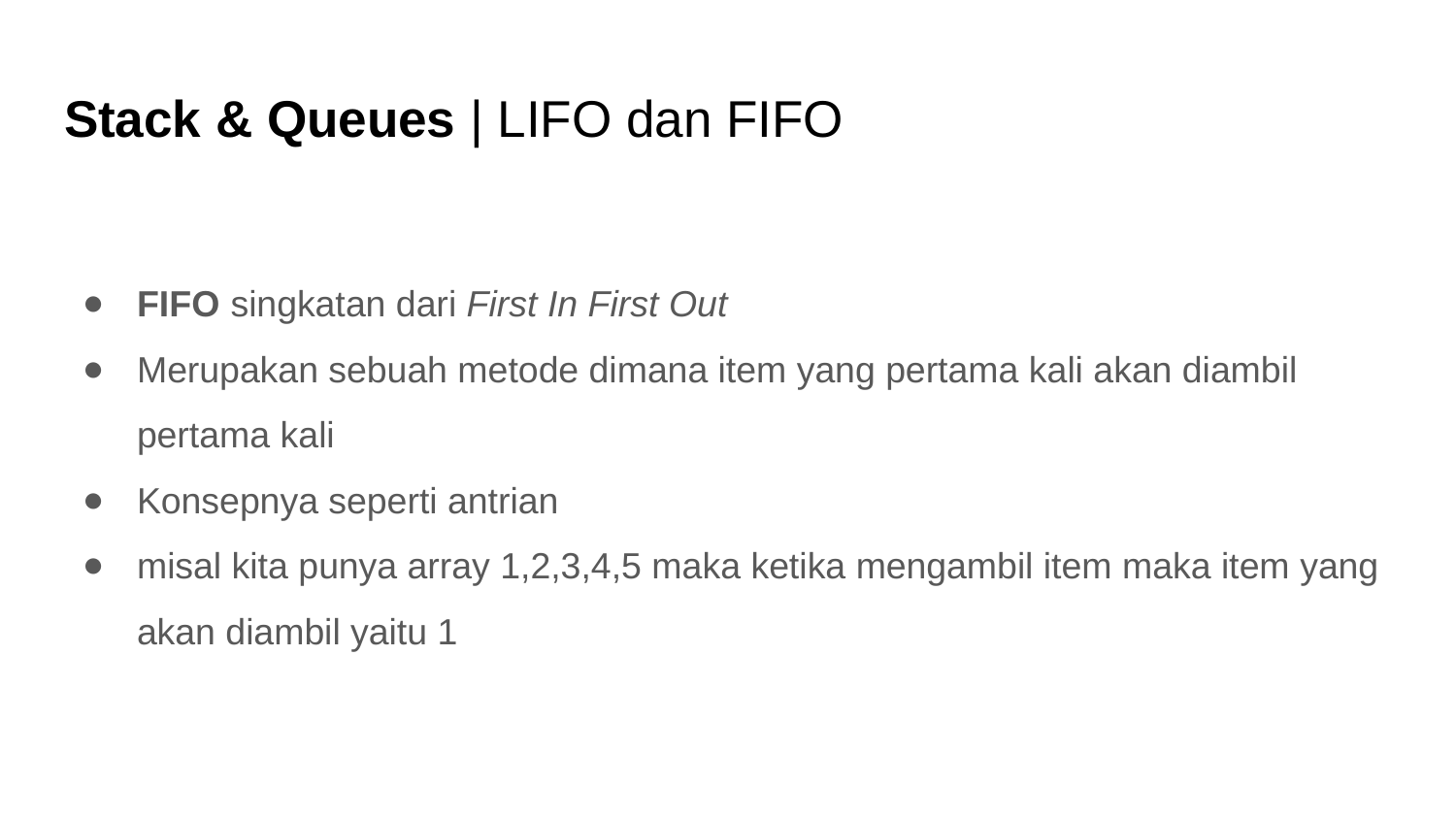

# Stack & Queues | LIFO dan FIFO
FIFO singkatan dari First In First Out
Merupakan sebuah metode dimana item yang pertama kali akan diambil pertama kali
Konsepnya seperti antrian
misal kita punya array 1,2,3,4,5 maka ketika mengambil item maka item yang akan diambil yaitu 1